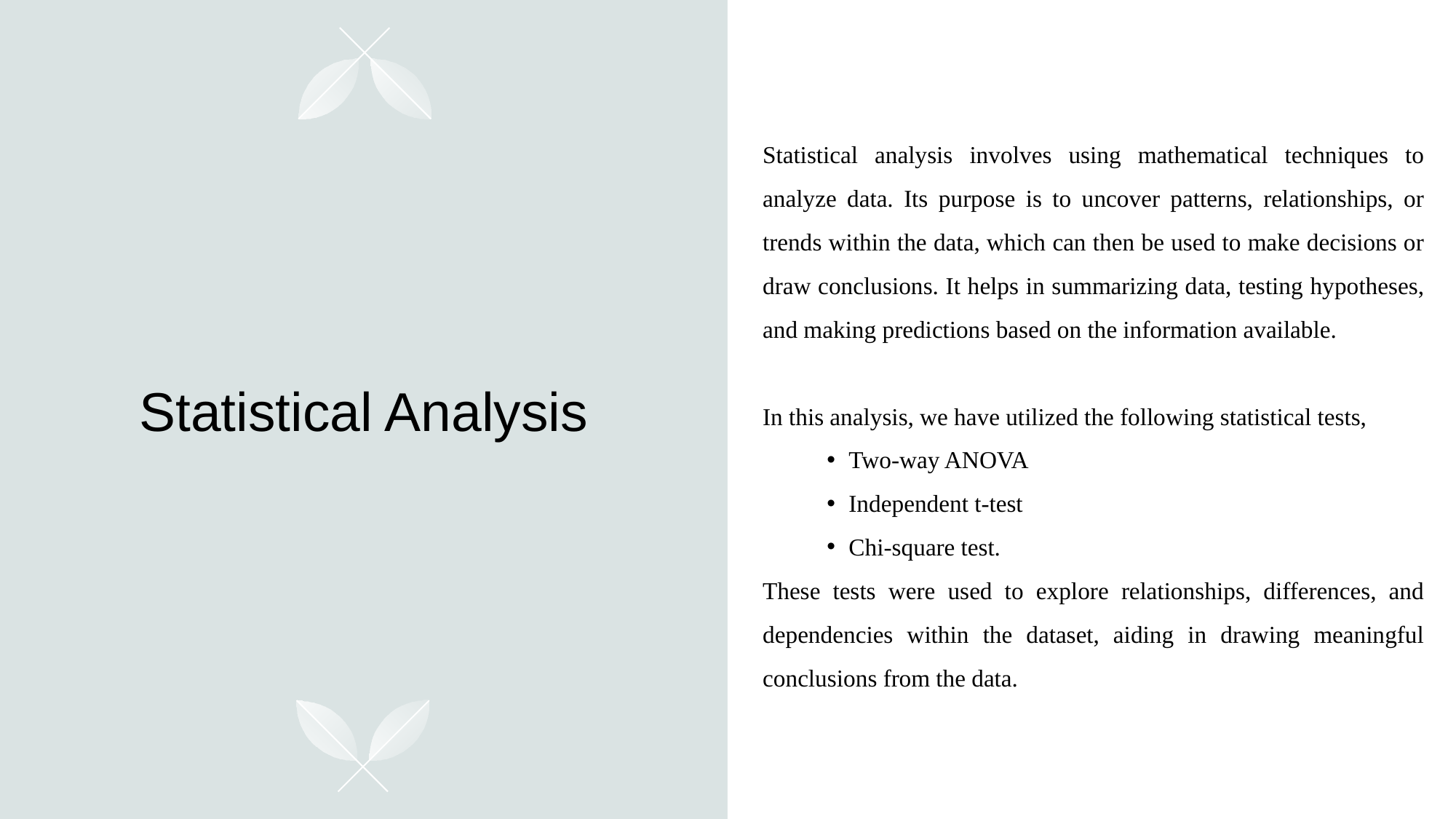

# Statistical Analysis
Statistical analysis involves using mathematical techniques to analyze data. Its purpose is to uncover patterns, relationships, or trends within the data, which can then be used to make decisions or draw conclusions. It helps in summarizing data, testing hypotheses, and making predictions based on the information available.
In this analysis, we have utilized the following statistical tests,
Two-way ANOVA
Independent t-test
Chi-square test.
These tests were used to explore relationships, differences, and dependencies within the dataset, aiding in drawing meaningful conclusions from the data.